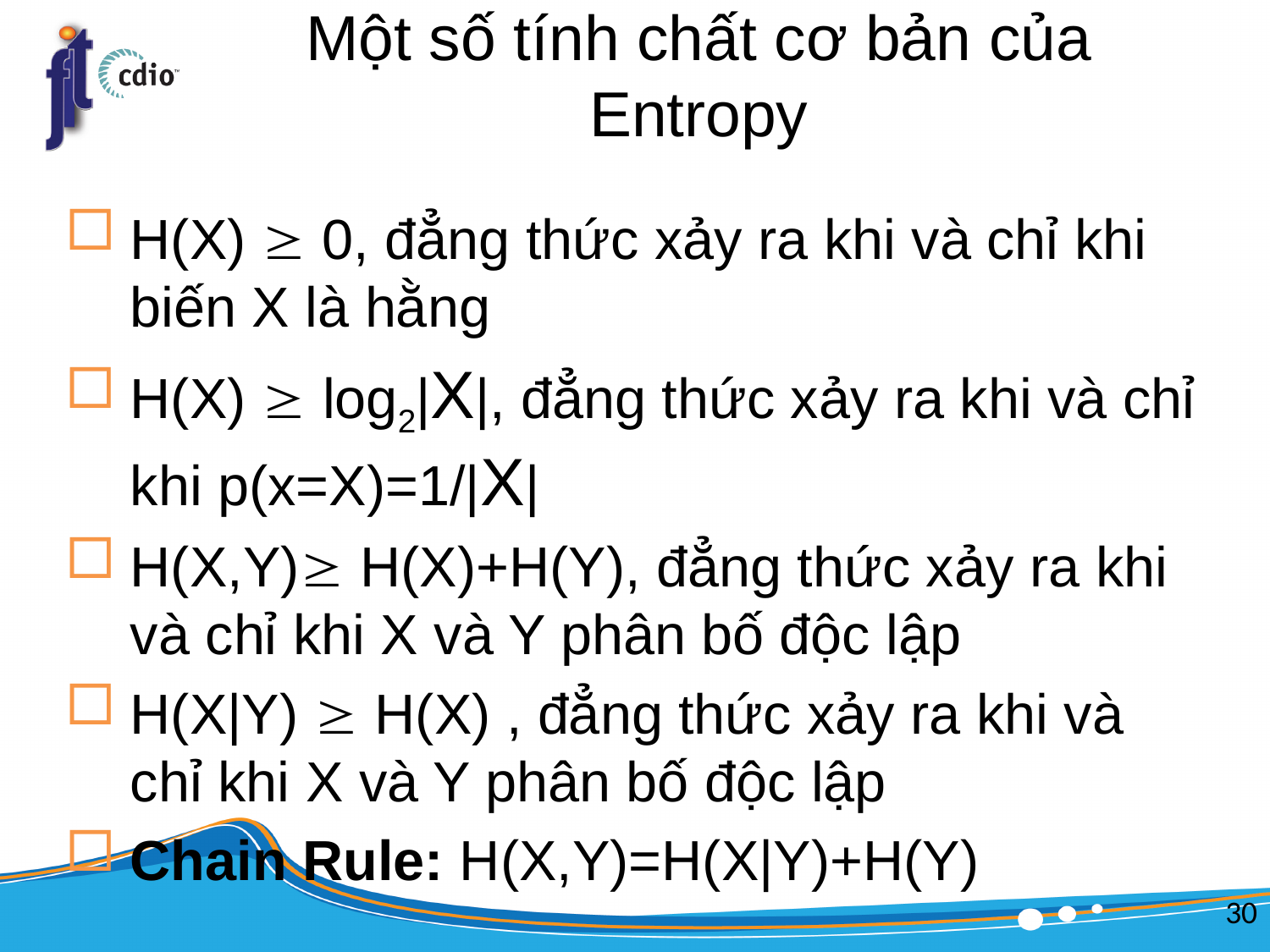

# Một số tính chất cơ bản của Entropy
H(X) ≥ 0, đẳng thức xảy ra khi và chỉ khi biến X là hằng
H(X) ≥ log2|X|, đẳng thức xảy ra khi và chỉ khi p(x=X)=1/|X|
H(X,Y)≥ H(X)+H(Y), đẳng thức xảy ra khi và chỉ khi X và Y phân bố độc lập
H(X|Y) ≥ H(X) , đẳng thức xảy ra khi và chỉ khi X và Y phân bố độc lập
Chain Rule: H(X,Y)=H(X|Y)+H(Y)
30